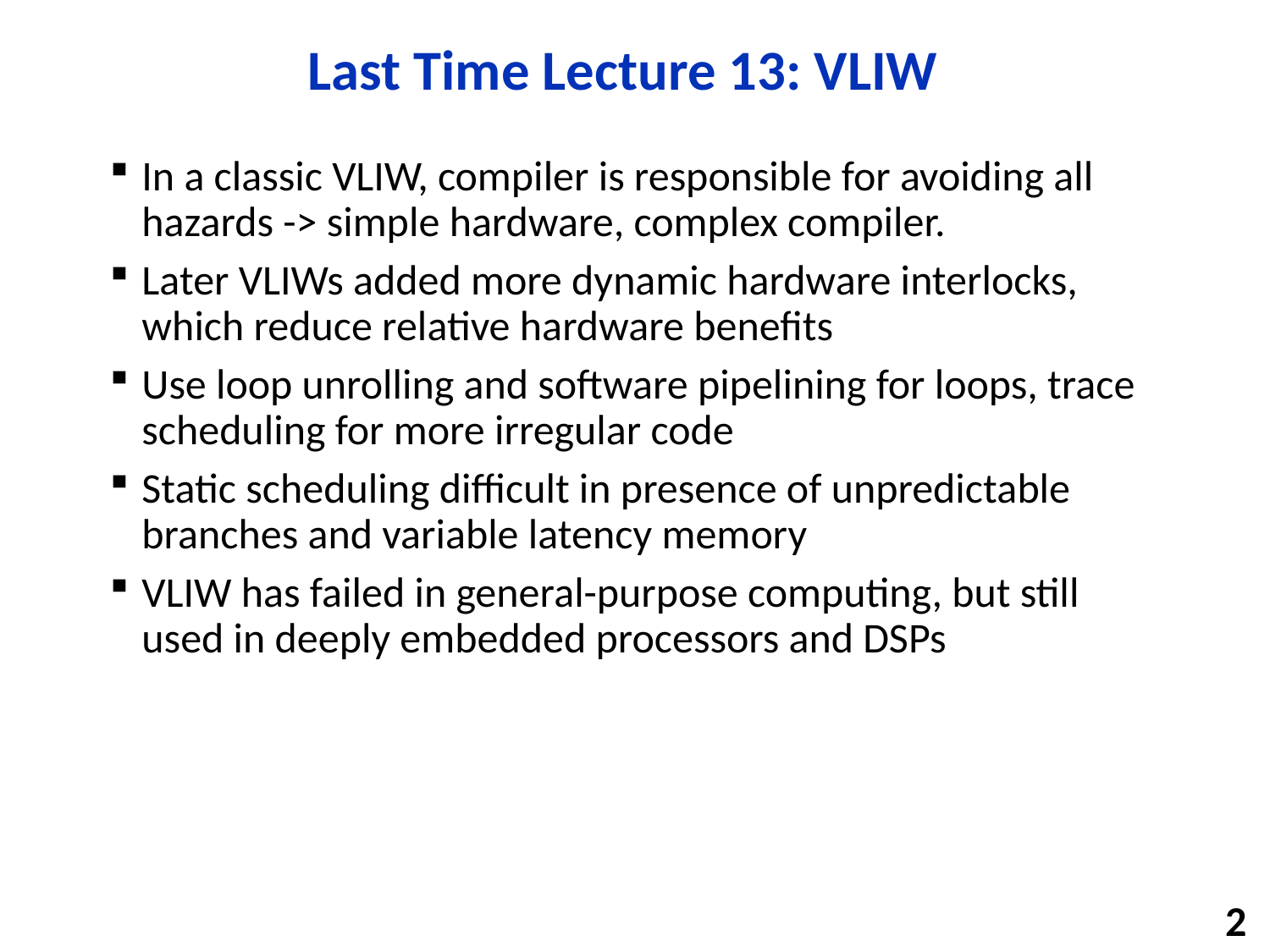

# Last Time Lecture 13: VLIW
In a classic VLIW, compiler is responsible for avoiding all hazards -> simple hardware, complex compiler.
Later VLIWs added more dynamic hardware interlocks, which reduce relative hardware benefits
Use loop unrolling and software pipelining for loops, trace scheduling for more irregular code
Static scheduling difficult in presence of unpredictable branches and variable latency memory
VLIW has failed in general-purpose computing, but still used in deeply embedded processors and DSPs

2